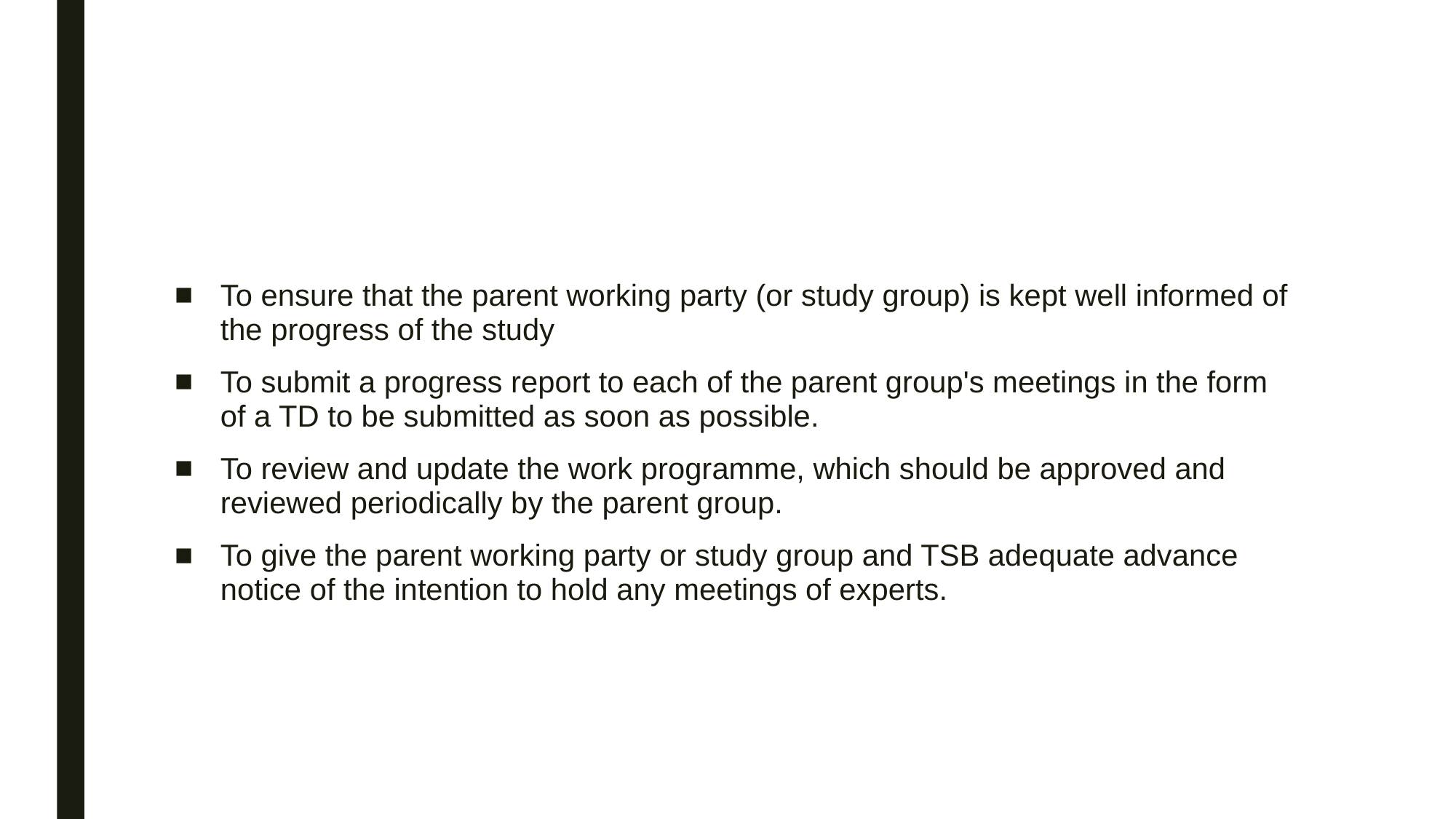

#
To ensure that the parent working party (or study group) is kept well informed of the progress of the study
To submit a progress report to each of the parent group's meetings in the form of a TD to be submitted as soon as possible.
To review and update the work programme, which should be approved and reviewed periodically by the parent group.
To give the parent working party or study group and TSB adequate advance notice of the intention to hold any meetings of experts.